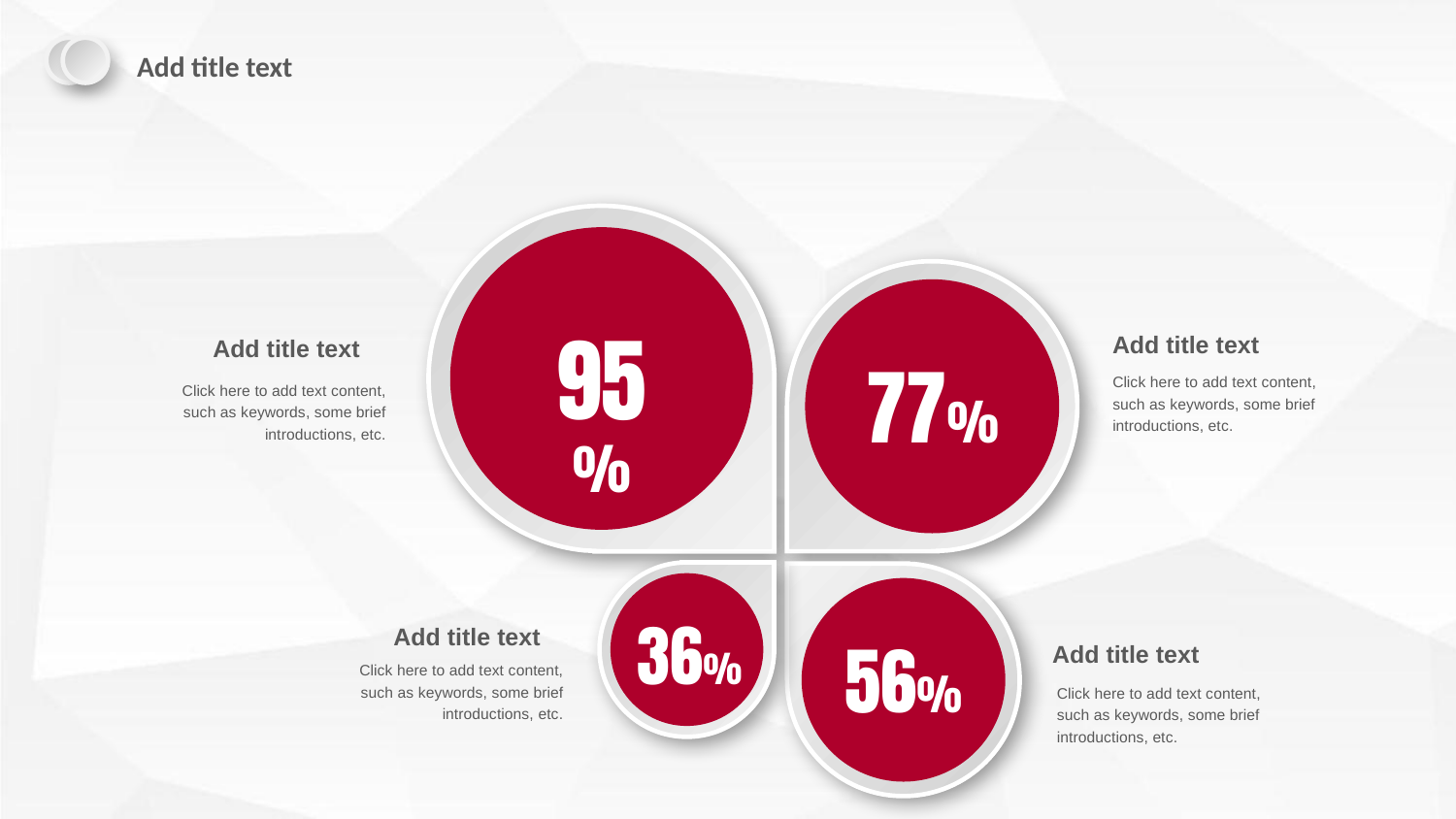

Add title text

95%
77%

36%
56%
Add title text
Add title text
Click here to add text content, such as keywords, some brief introductions, etc.
Click here to add text content, such as keywords, some brief introductions, etc.
Add title text
Add title text
Click here to add text content, such as keywords, some brief introductions, etc.
Click here to add text content, such as keywords, some brief introductions, etc.